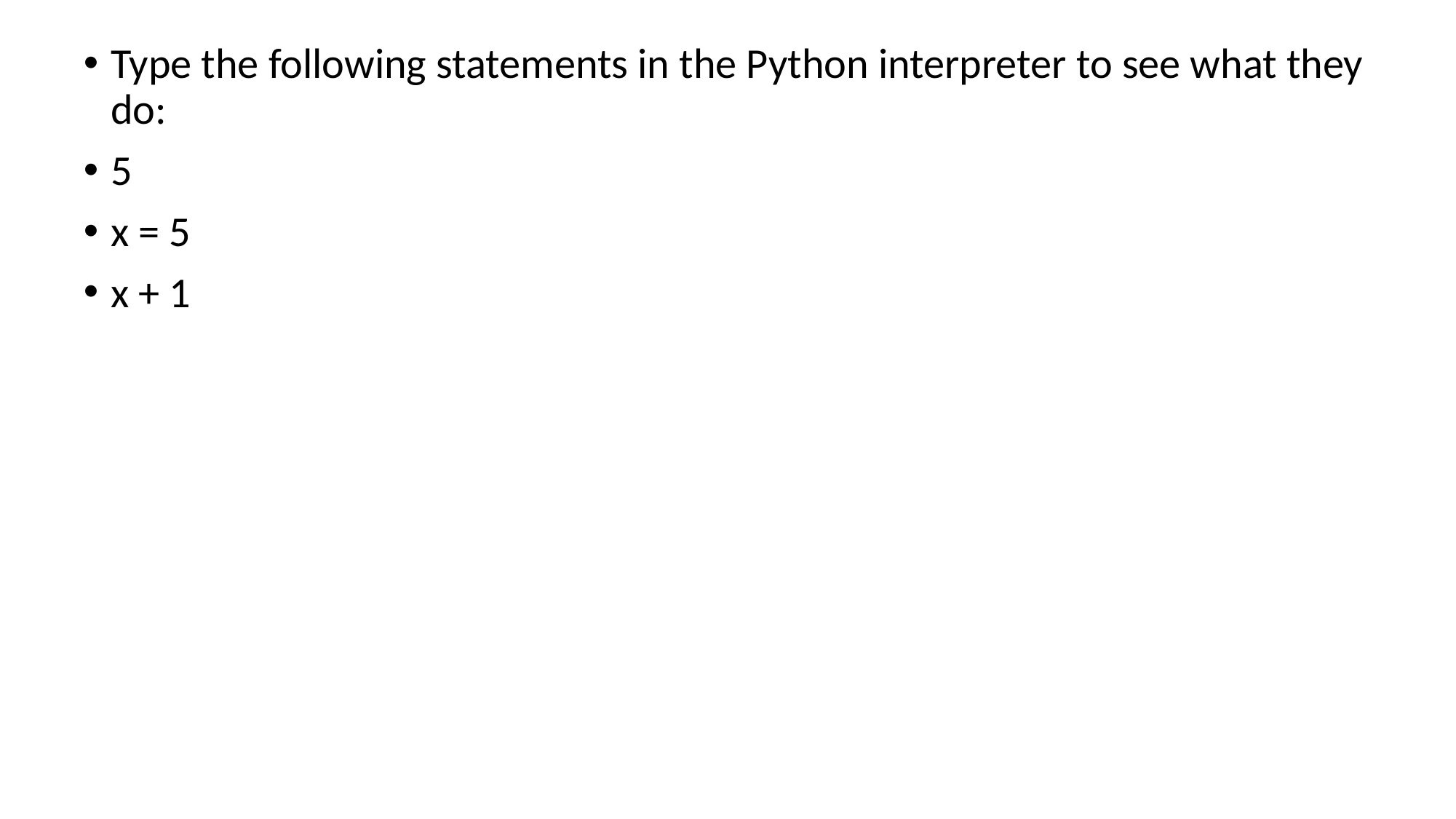

Type the following statements in the Python interpreter to see what they do:
5
x = 5
x + 1